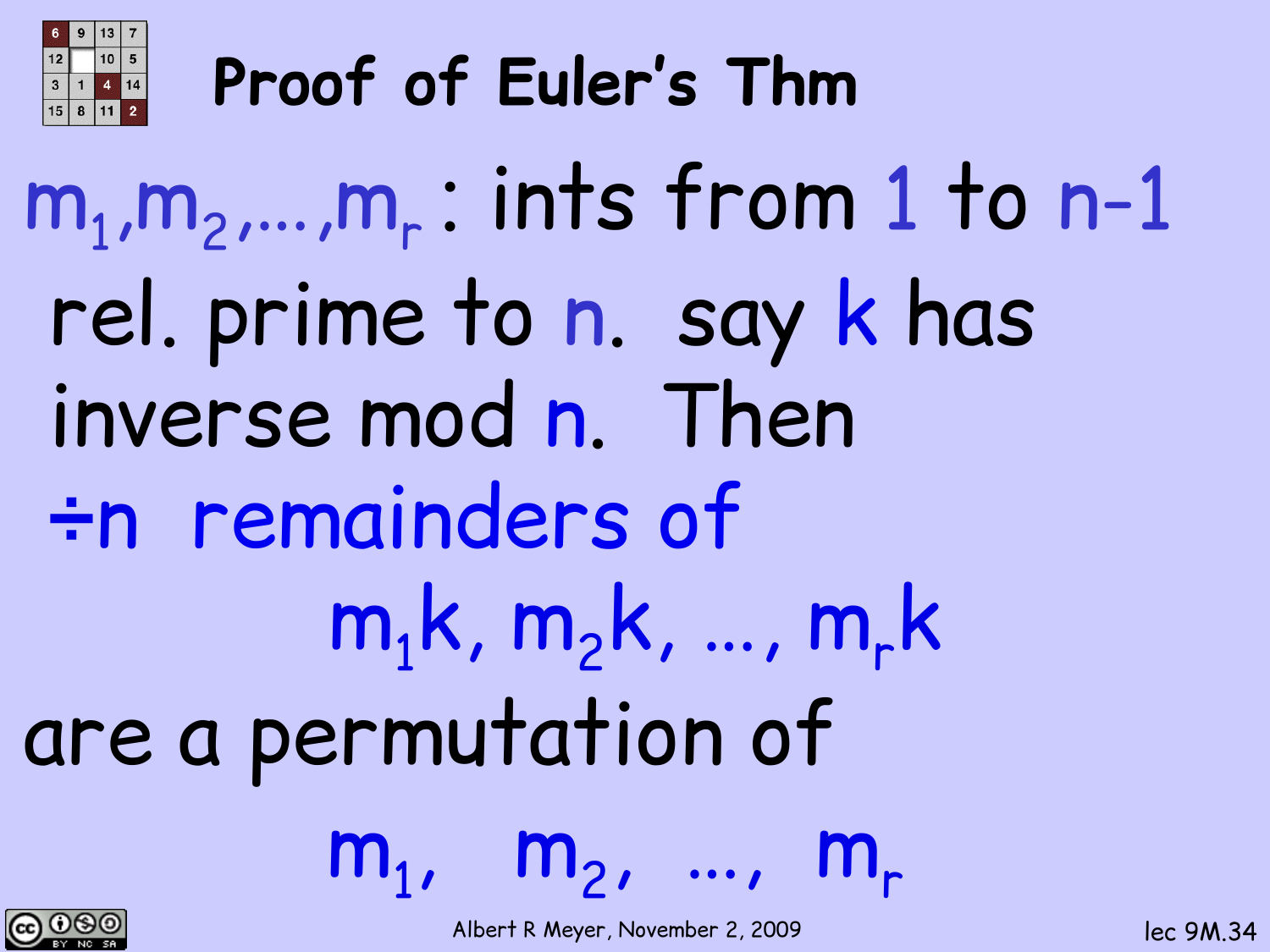

# Proof of Euler’s Thm
m1,m2,…,mr : ints from 1 to n-1
 rel. prime to n.  say k has
 inverse mod n.  Then
 ÷n  remainders of
m1k, m2k, …, mrk
are a permutation of
           m1,   m2,  …,  mr
lec 9M.34